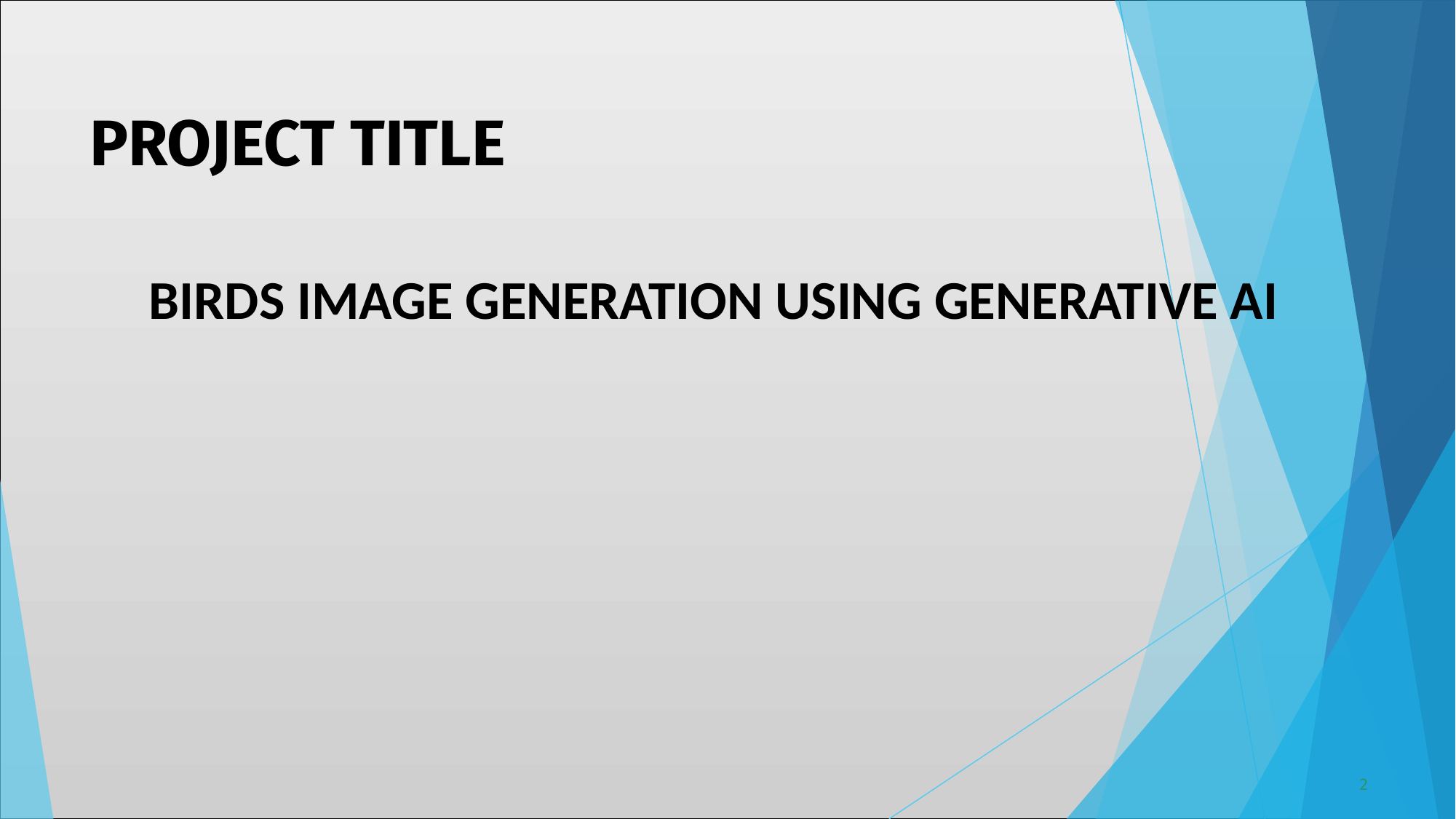

# PROJECT TITLE
BIRDS IMAGE GENERATION USING GENERATIVE AI

2